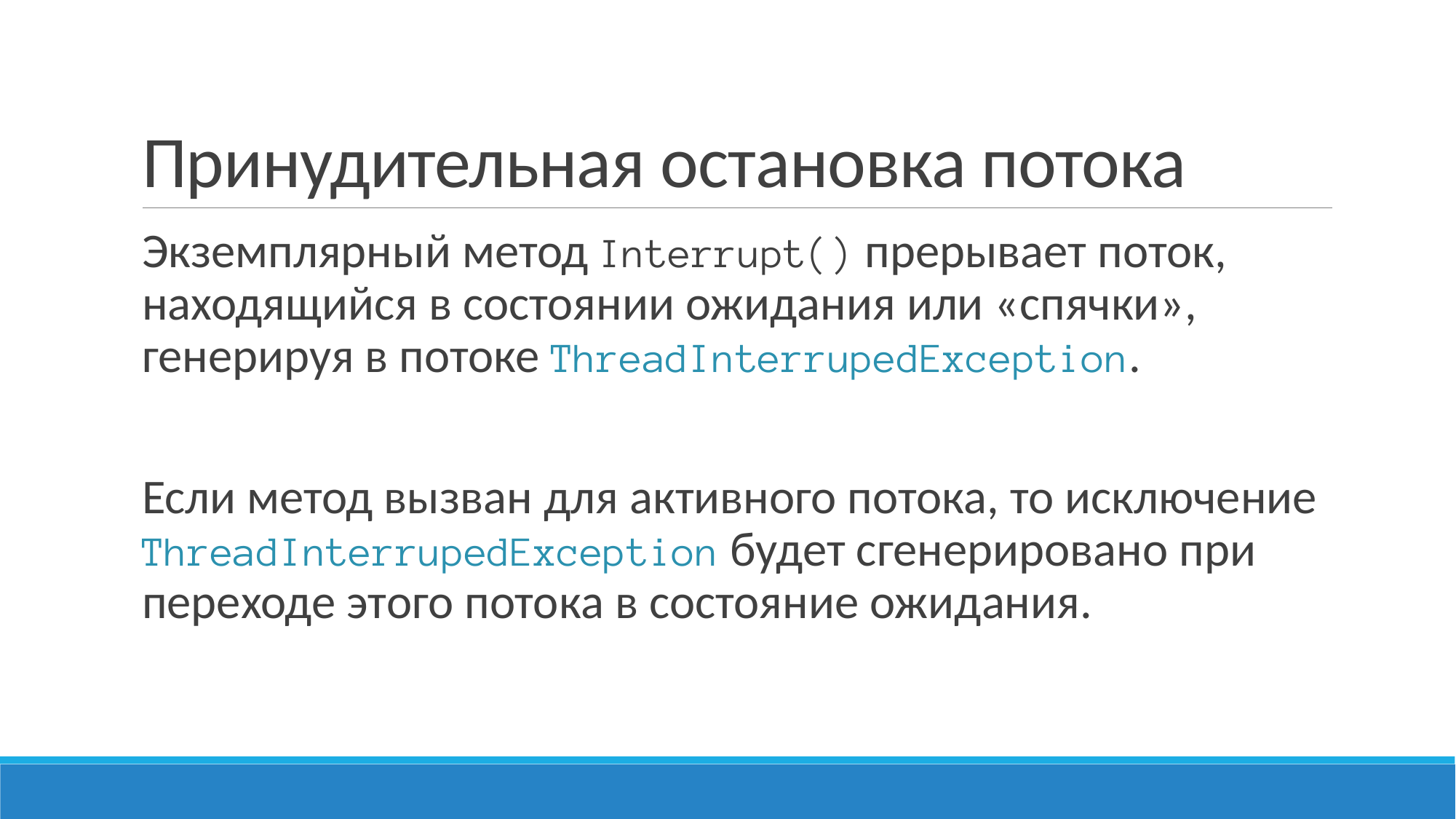

# Принудительная остановка потока
Экземплярный метод Interrupt() прерывает поток, находящийся в состоянии ожидания или «спячки», генерируя в потоке ThreadInterrupedException.

Если метод вызван для активного потока, то исключение ThreadInterrupedException будет сгенерировано при переходе этого потока в состояние ожидания.